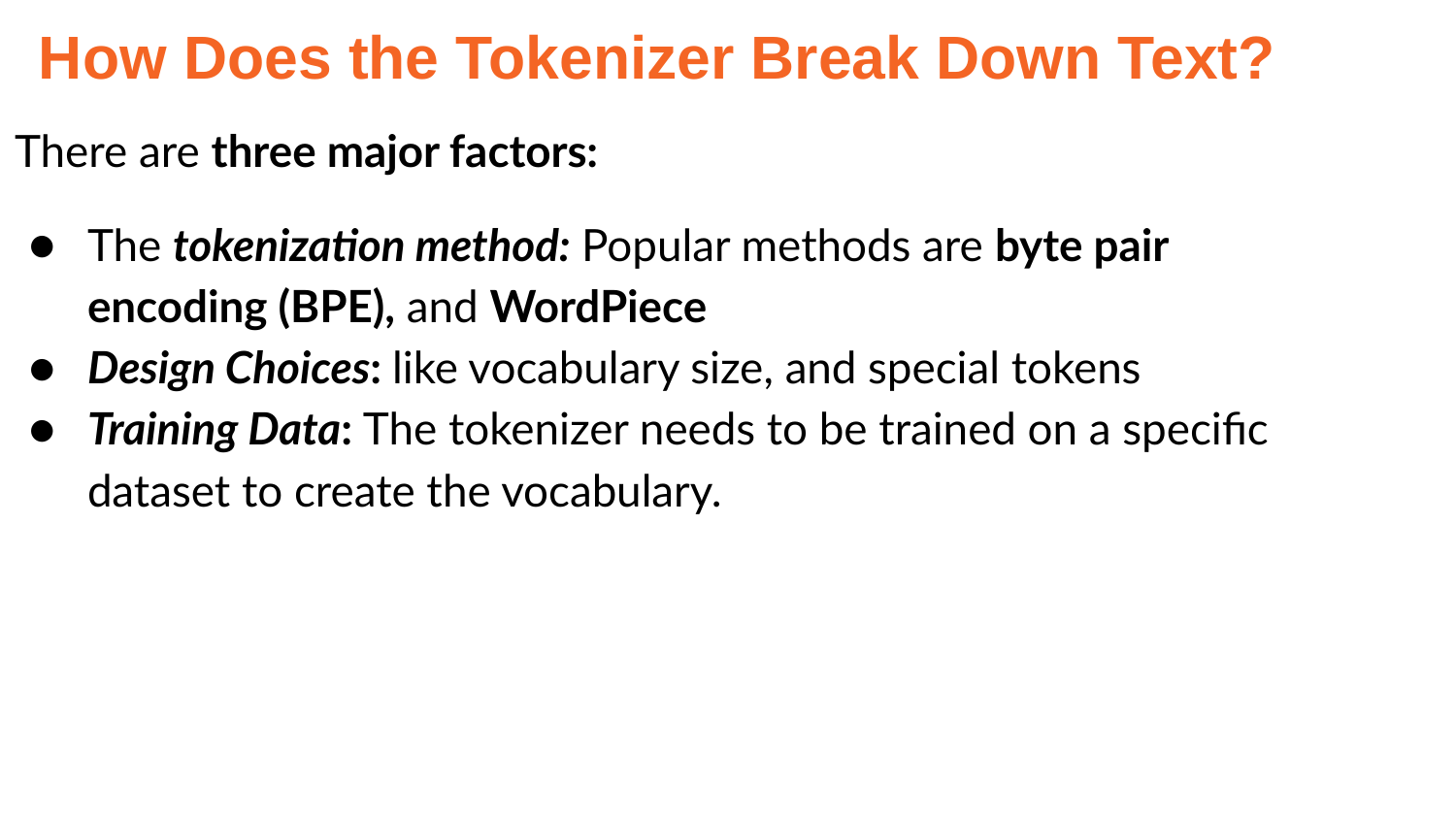

How Does the Tokenizer Break Down Text?

There are three major factors:
The tokenization method: Popular methods are byte pair encoding (BPE), and WordPiece
Design Choices: like vocabulary size, and special tokens
Training Data: The tokenizer needs to be trained on a specific dataset to create the vocabulary.